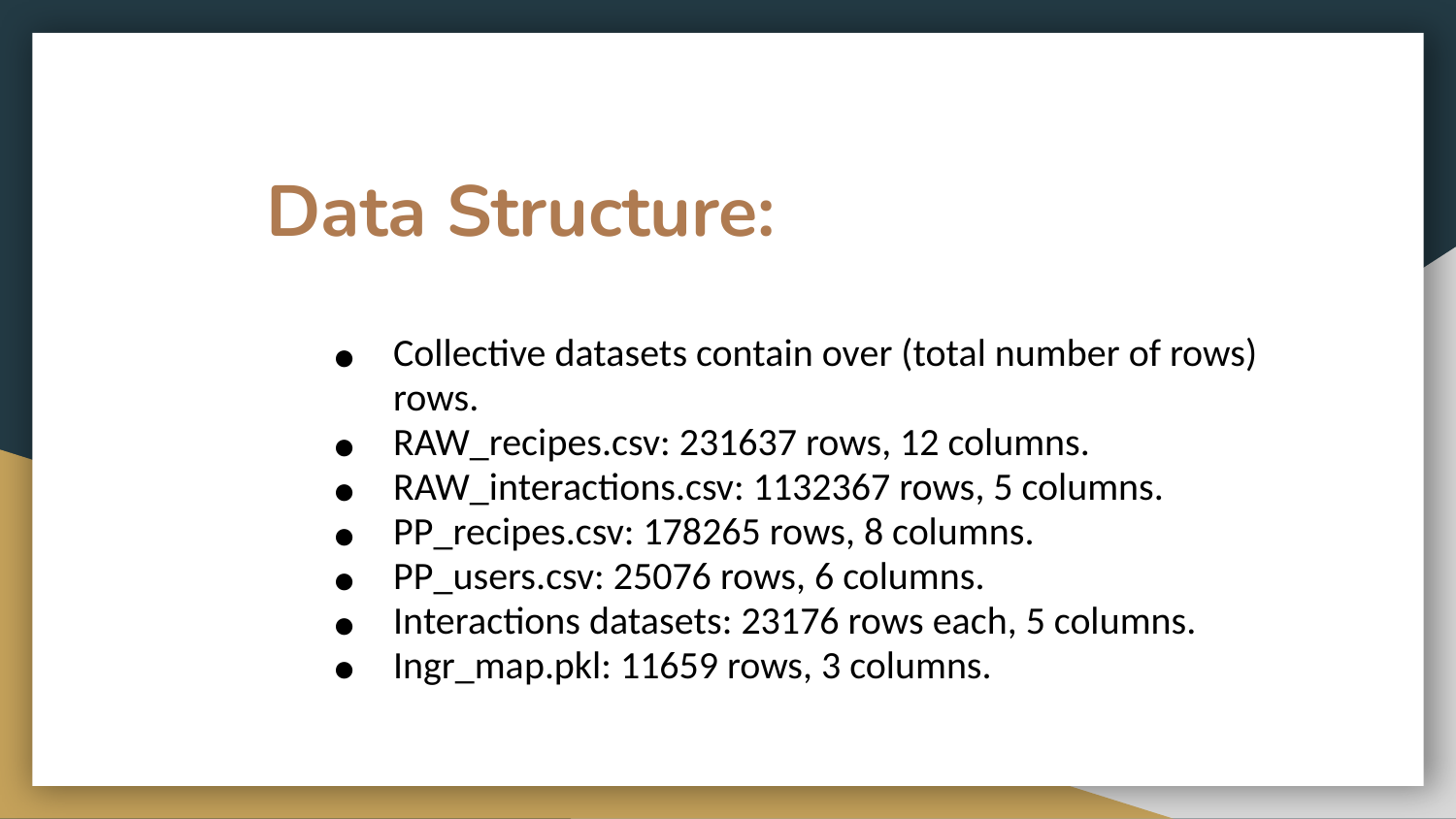

# Data Structure:

Collective datasets contain over (total number of rows) rows.
RAW_recipes.csv: 231637 rows, 12 columns.
RAW_interactions.csv: 1132367 rows, 5 columns.
PP_recipes.csv: 178265 rows, 8 columns.
PP_users.csv: 25076 rows, 6 columns.
Interactions datasets: 23176 rows each, 5 columns.
Ingr_map.pkl: 11659 rows, 3 columns.